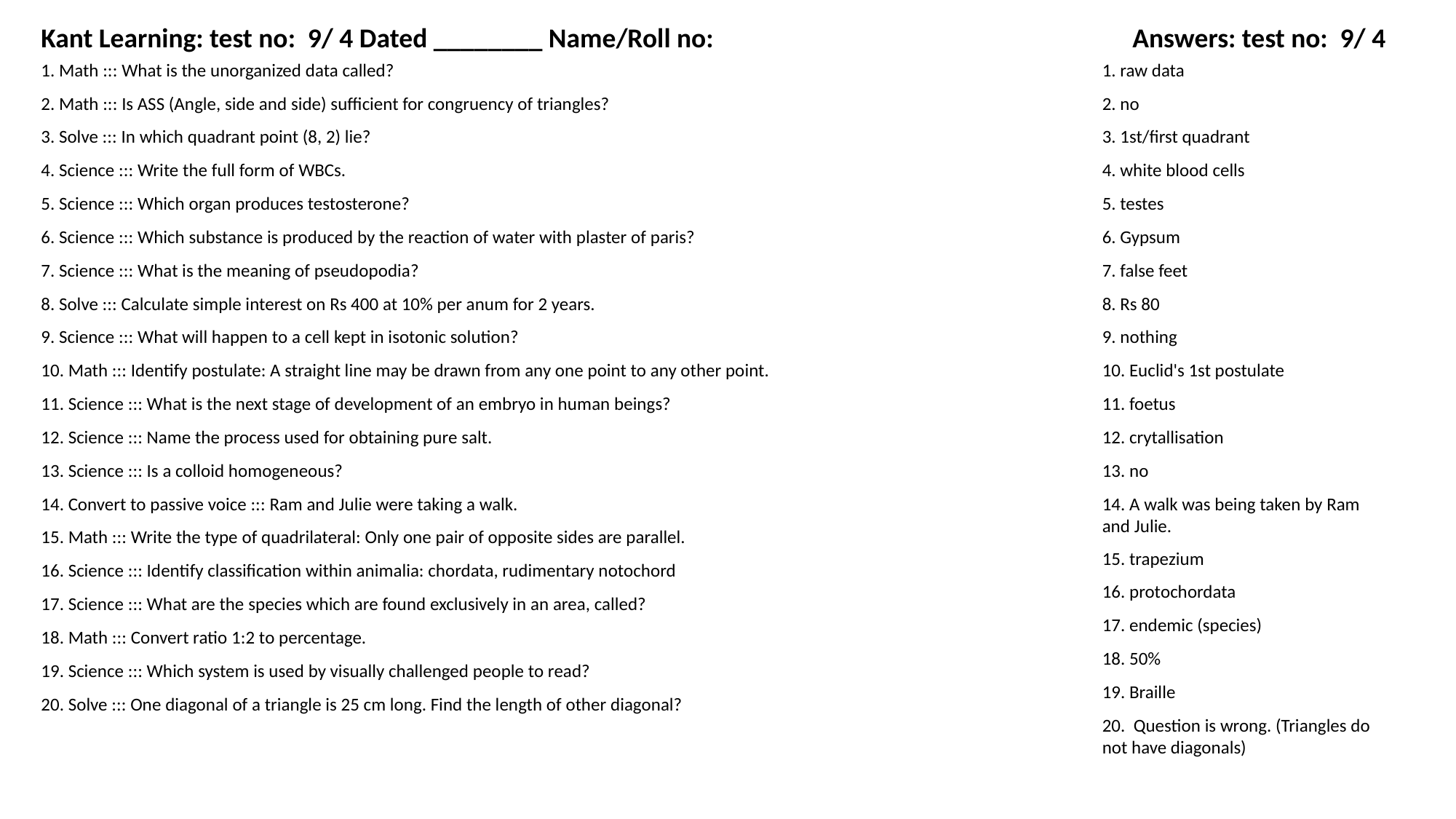

Kant Learning: test no:  9/ 4 Dated ________ Name/Roll no:
Answers: test no:  9/ 4
1. Math ::: What is the unorganized data called?
1. raw data
2. Math ::: Is ASS (Angle, side and side) sufficient for congruency of triangles?
2. no
3. Solve ::: In which quadrant point (8, 2) lie?
3. 1st/first quadrant
4. Science ::: Write the full form of WBCs.
4. white blood cells
5. Science ::: Which organ produces testosterone?
5. testes
6. Science ::: Which substance is produced by the reaction of water with plaster of paris?
6. Gypsum
7. Science ::: What is the meaning of pseudopodia?
7. false feet
8. Solve ::: Calculate simple interest on Rs 400 at 10% per anum for 2 years.
8. Rs 80
9. Science ::: What will happen to a cell kept in isotonic solution?
9. nothing
10. Math ::: Identify postulate: A straight line may be drawn from any one point to any other point.
10. Euclid's 1st postulate
11. Science ::: What is the next stage of development of an embryo in human beings?
11. foetus
12. Science ::: Name the process used for obtaining pure salt.
12. crytallisation
13. Science ::: Is a colloid homogeneous?
13. no
14. Convert to passive voice ::: Ram and Julie were taking a walk.
14. A walk was being taken by Ram and Julie.
15. Math ::: Write the type of quadrilateral: Only one pair of opposite sides are parallel.
15. trapezium
16. Science ::: Identify classification within animalia: chordata, rudimentary notochord
16. protochordata
17. Science ::: What are the species which are found exclusively in an area, called?
17. endemic (species)
18. Math ::: Convert ratio 1:2 to percentage.
18. 50%
19. Science ::: Which system is used by visually challenged people to read?
19. Braille
20. Solve ::: One diagonal of a triangle is 25 cm long. Find the length of other diagonal?
20.  Question is wrong. (Triangles do not have diagonals)